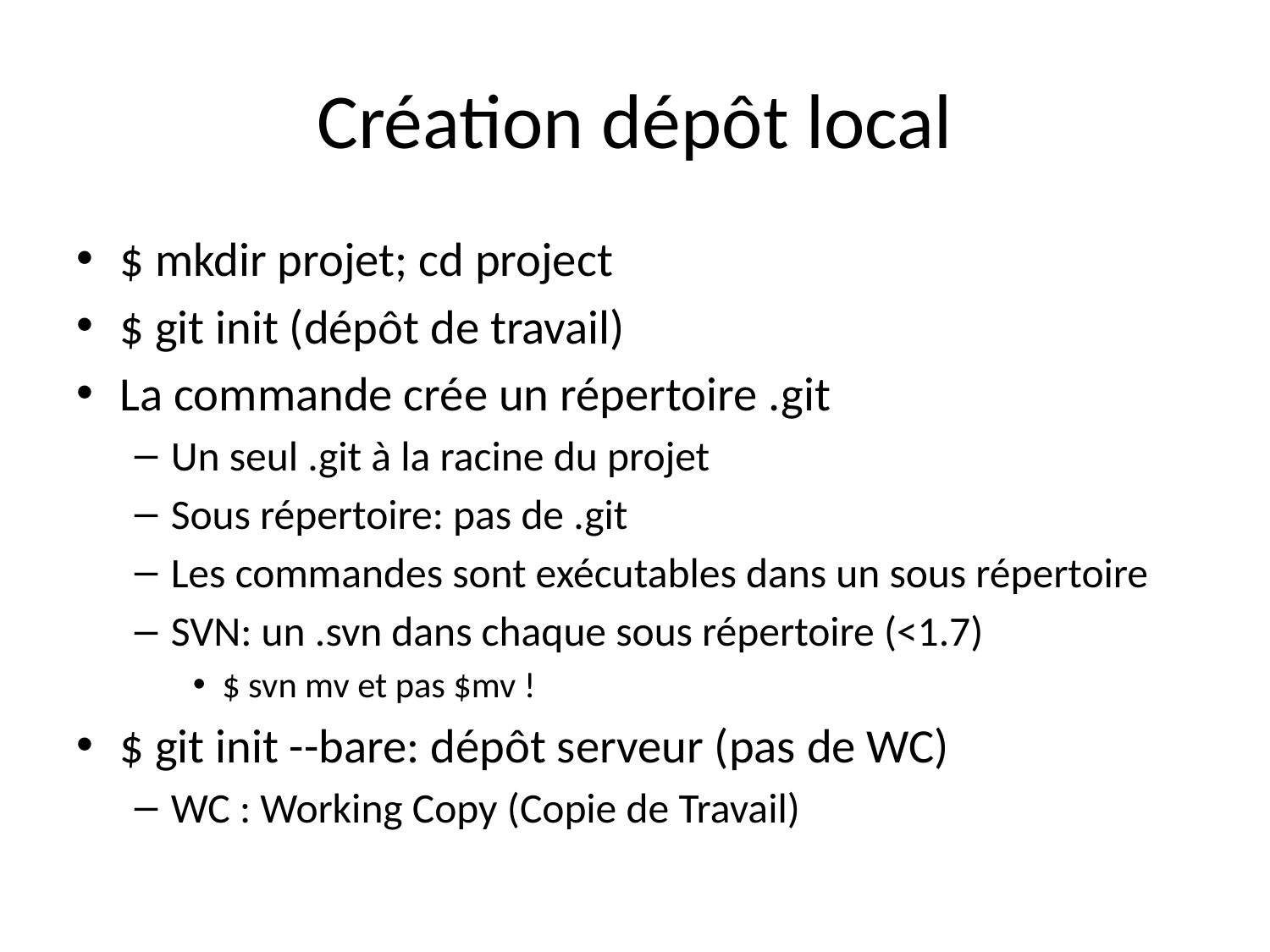

# Création dépôt local
$ mkdir projet; cd project
$ git init (dépôt de travail)
La commande crée un répertoire .git
Un seul .git à la racine du projet
Sous répertoire: pas de .git
Les commandes sont exécutables dans un sous répertoire
SVN: un .svn dans chaque sous répertoire (<1.7)
$ svn mv et pas $mv !
$ git init --bare: dépôt serveur (pas de WC)
WC : Working Copy (Copie de Travail)